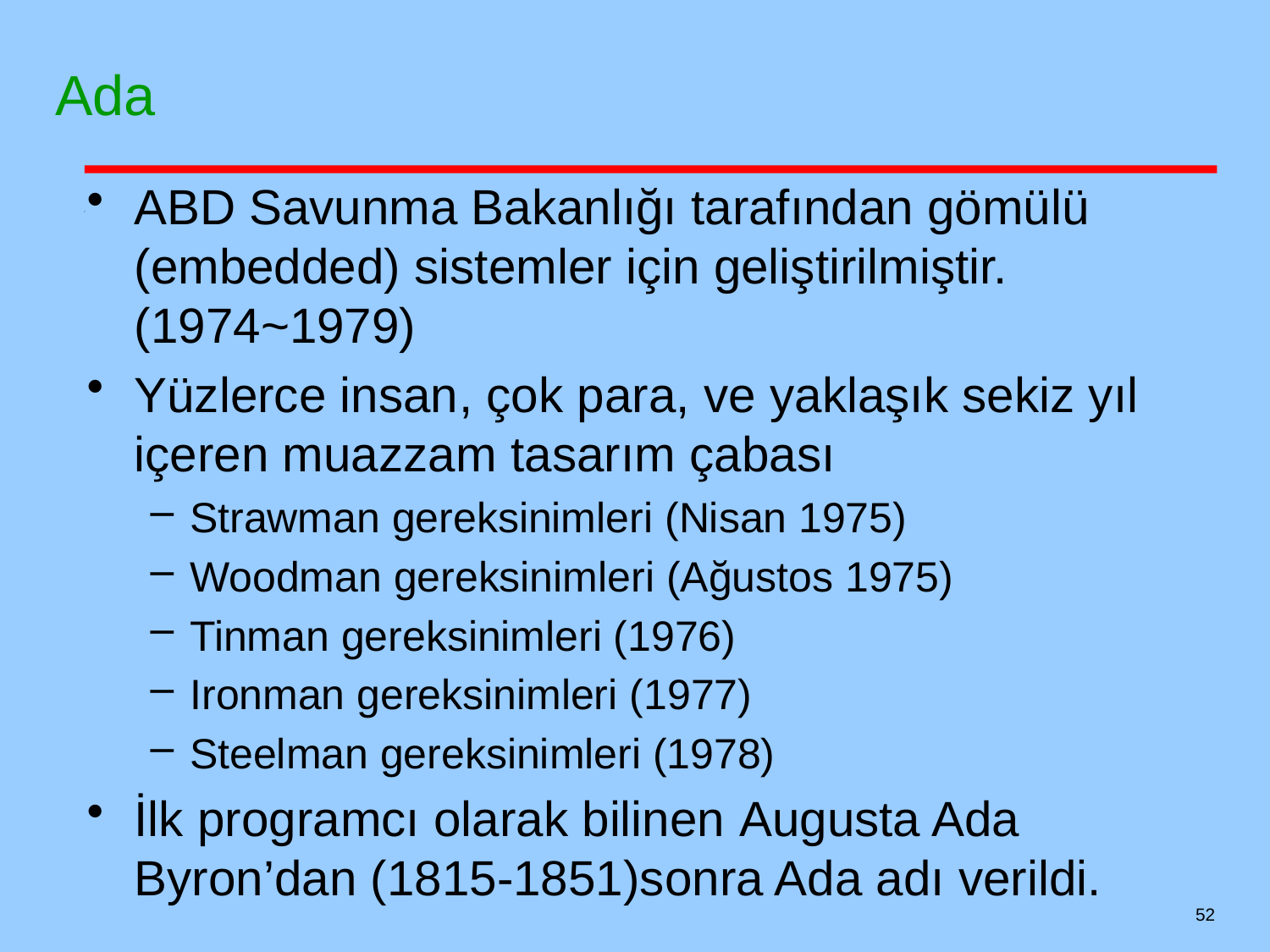

# Ada
ABD Savunma Bakanlığı tarafından gömülü (embedded) sistemler için geliştirilmiştir. (1974~1979)
Yüzlerce insan, çok para, ve yaklaşık sekiz yıl içeren muazzam tasarım çabası
Strawman gereksinimleri (Nisan 1975)
Woodman gereksinimleri (Ağustos 1975)
Tinman gereksinimleri (1976)
Ironman gereksinimleri (1977)
Steelman gereksinimleri (1978)
İlk programcı olarak bilinen Augusta Ada Byron’dan (1815-1851)sonra Ada adı verildi.
52